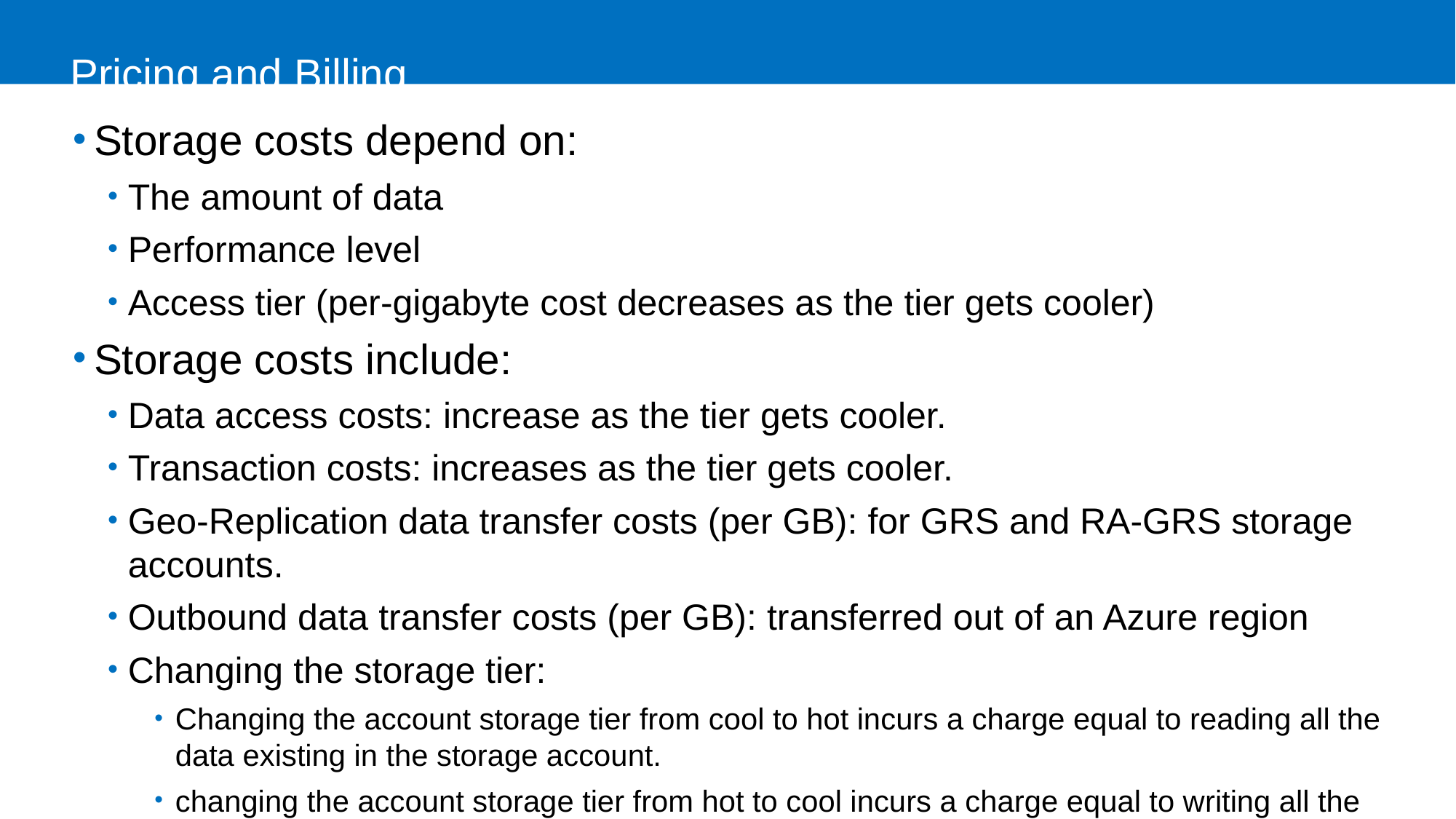

# Pricing and Billing
Storage costs depend on:
The amount of data
Performance level
Access tier (per-gigabyte cost decreases as the tier gets cooler)
Storage costs include:
Data access costs: increase as the tier gets cooler.
Transaction costs: increases as the tier gets cooler.
Geo-Replication data transfer costs (per GB): for GRS and RA-GRS storage accounts.
Outbound data transfer costs (per GB): transferred out of an Azure region
Changing the storage tier:
Changing the account storage tier from cool to hot incurs a charge equal to reading all the data existing in the storage account.
changing the account storage tier from hot to cool incurs a charge equal to writing all the data into the cool tier (GPv2 accounts only).